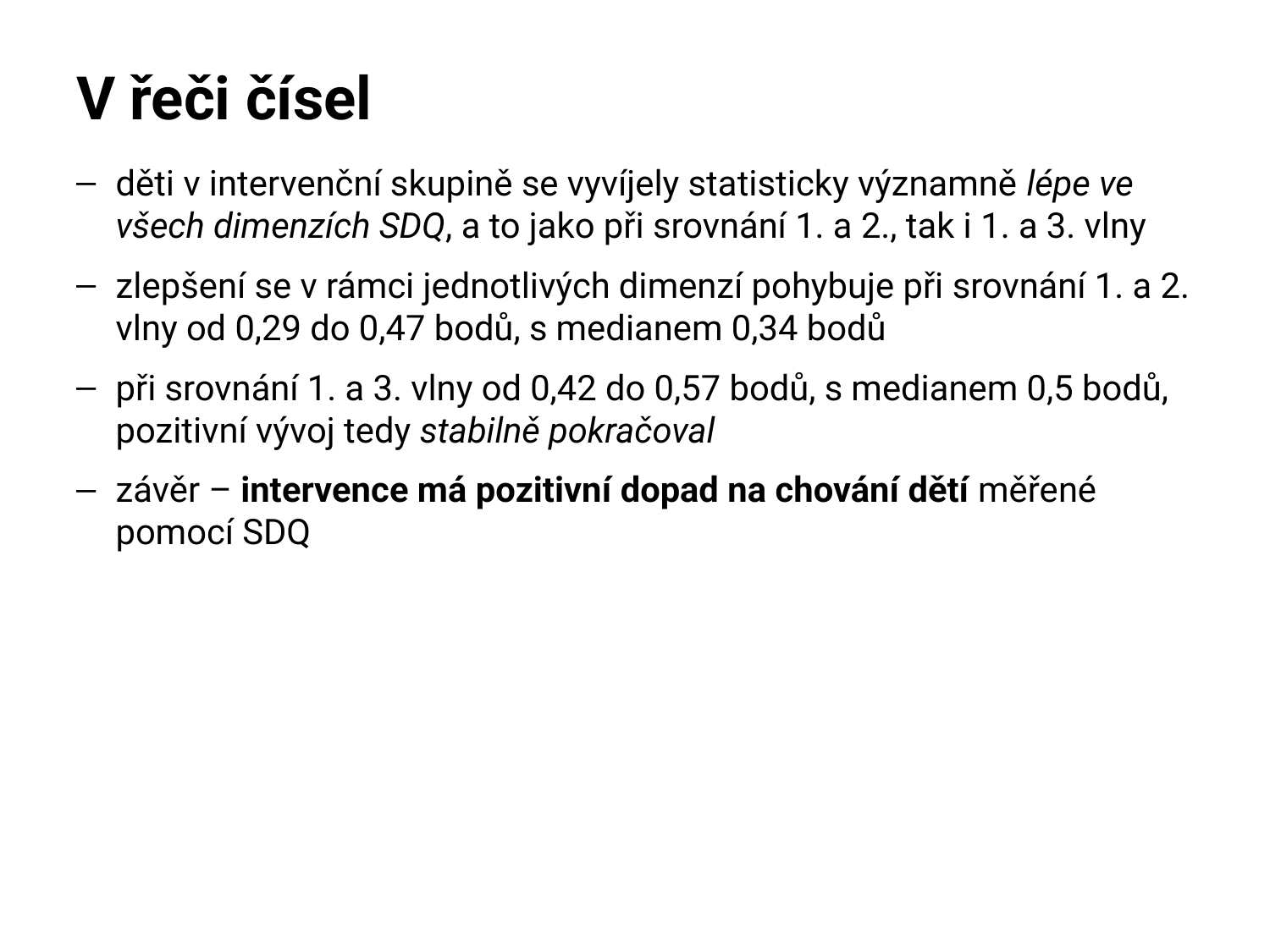

# V řeči čísel
děti v intervenční skupině se vyvíjely statisticky významně lépe ve všech dimenzích SDQ, a to jako při srovnání 1. a 2., tak i 1. a 3. vlny
zlepšení se v rámci jednotlivých dimenzí pohybuje při srovnání 1. a 2. vlny od 0,29 do 0,47 bodů, s medianem 0,34 bodů
při srovnání 1. a 3. vlny od 0,42 do 0,57 bodů, s medianem 0,5 bodů, pozitivní vývoj tedy stabilně pokračoval
závěr – intervence má pozitivní dopad na chování dětí měřené pomocí SDQ